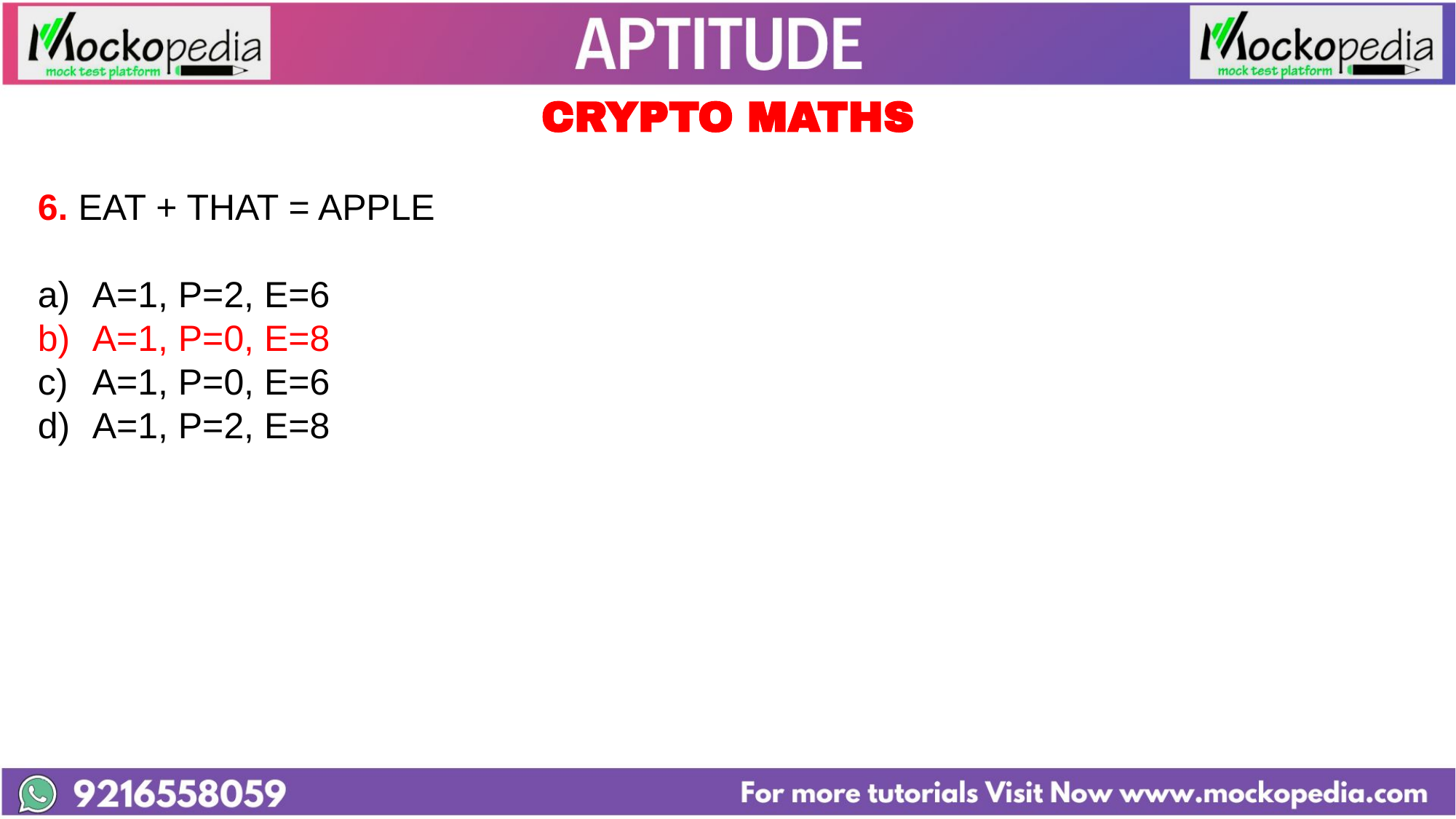

CRYPTO MATHS

6. EAT + THAT = APPLE

A=1, P=2, E=6
A=1, P=0, E=8
A=1, P=0, E=6
A=1, P=2, E=8